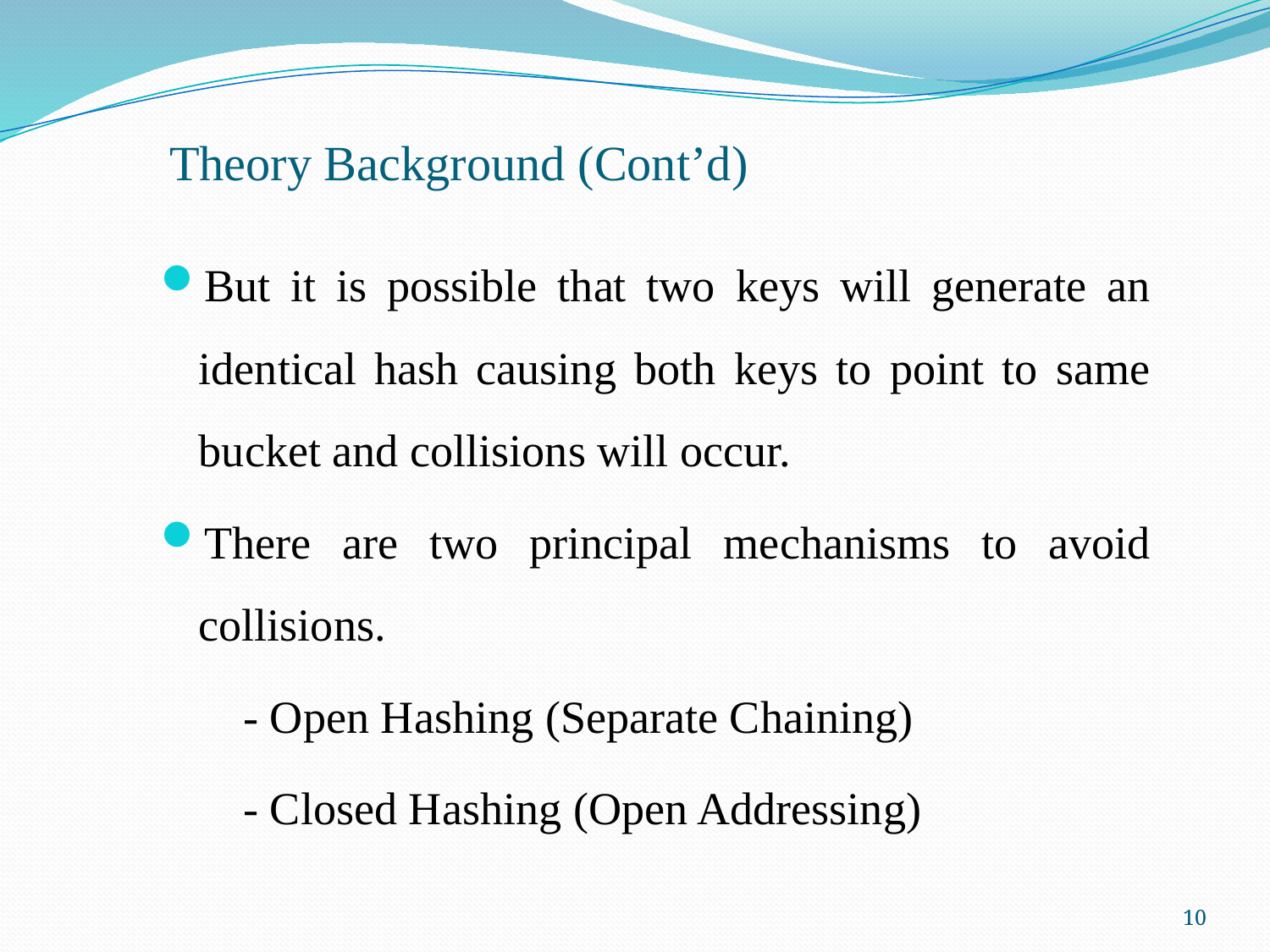

# Theory Background (Cont’d)
But it is possible that two keys will generate an identical hash causing both keys to point to same bucket and collisions will occur.
There are two principal mechanisms to avoid collisions.
	- Open Hashing (Separate Chaining)
	- Closed Hashing (Open Addressing)
10